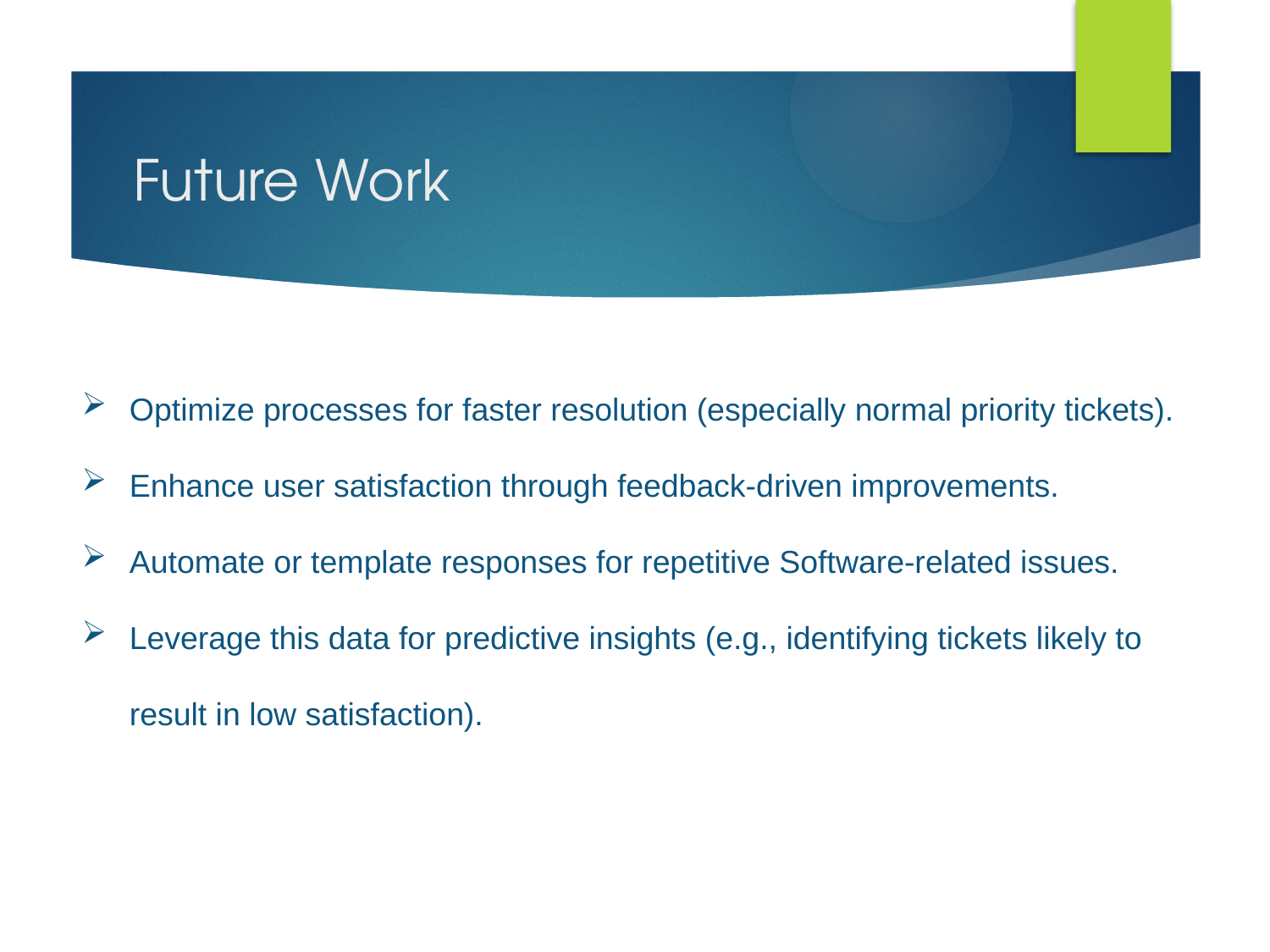

# Future Work
Optimize processes for faster resolution (especially normal priority tickets).
Enhance user satisfaction through feedback-driven improvements.
Automate or template responses for repetitive Software-related issues.
Leverage this data for predictive insights (e.g., identifying tickets likely to result in low satisfaction).